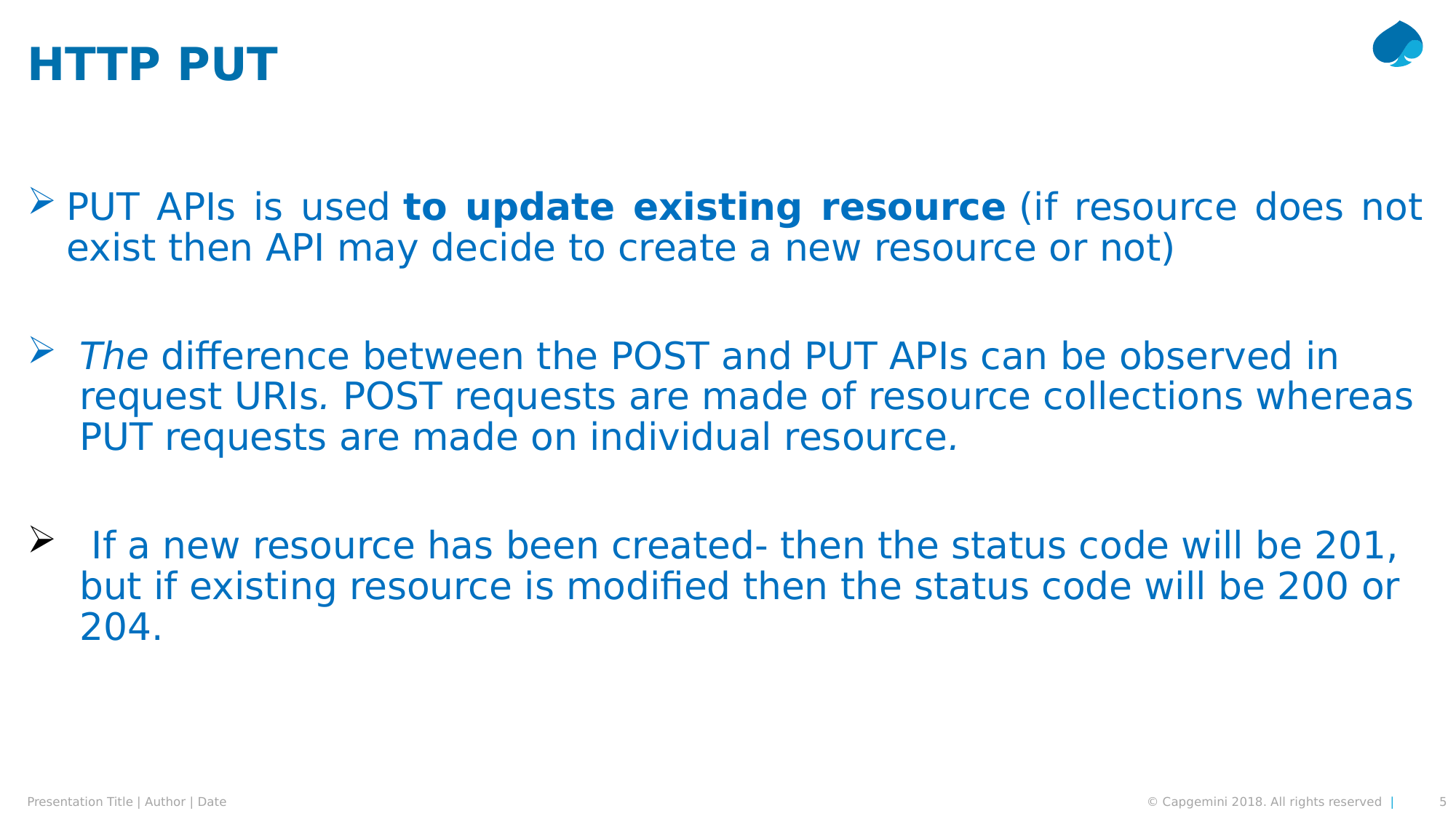

# HTTP PUT

PUT APIs is used to update existing resource (if resource does not exist then API may decide to create a new resource or not)

The difference between the POST and PUT APIs can be observed in request URIs. POST requests are made of resource collections whereas PUT requests are made on individual resource.

 If a new resource has been created- then the status code will be 201, but if existing resource is modified then the status code will be 200 or 204.